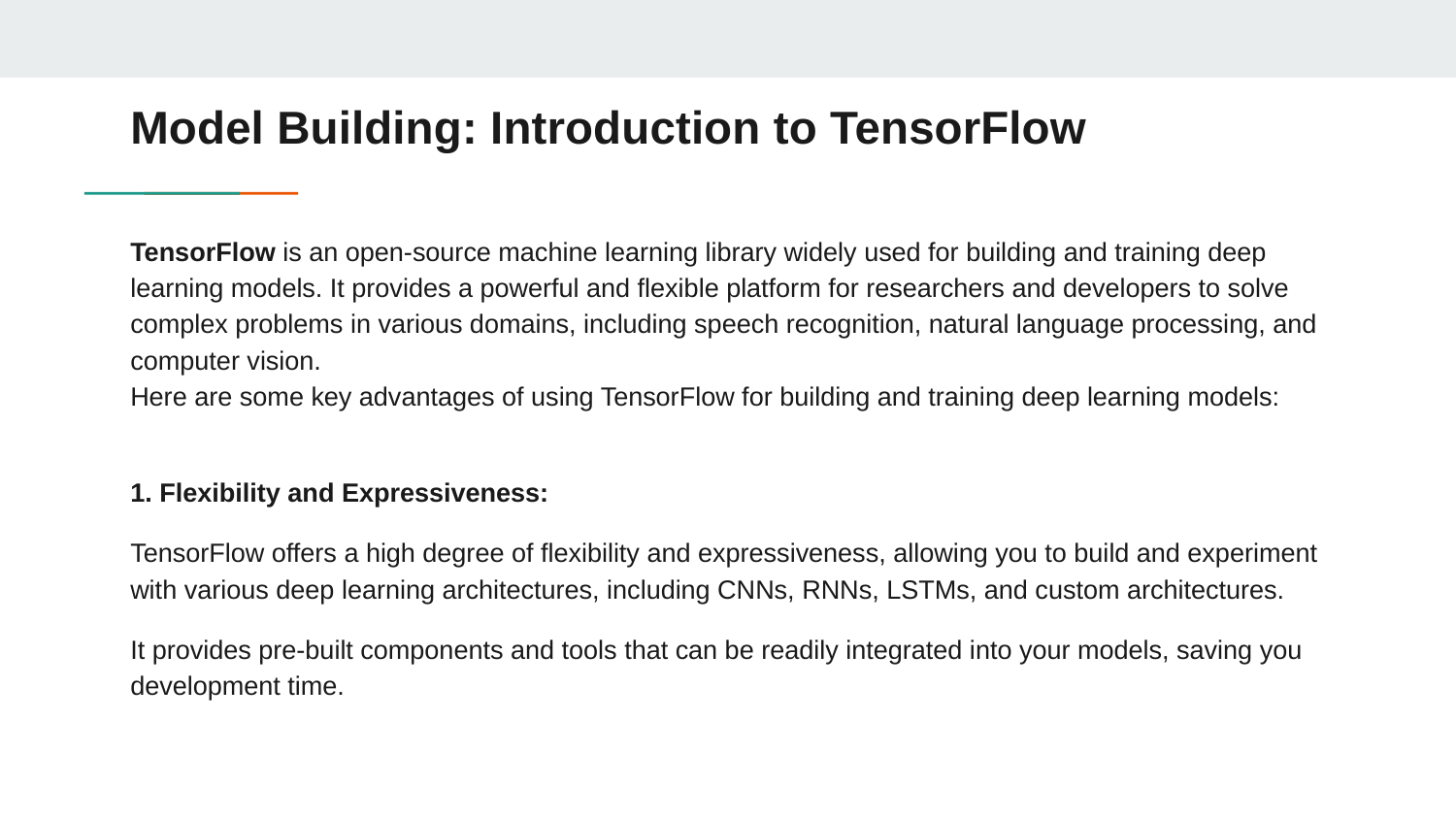

# Model Building: Introduction to TensorFlow
TensorFlow is an open-source machine learning library widely used for building and training deep learning models. It provides a powerful and flexible platform for researchers and developers to solve complex problems in various domains, including speech recognition, natural language processing, and computer vision.
Here are some key advantages of using TensorFlow for building and training deep learning models:
1. Flexibility and Expressiveness:
TensorFlow offers a high degree of flexibility and expressiveness, allowing you to build and experiment with various deep learning architectures, including CNNs, RNNs, LSTMs, and custom architectures.
It provides pre-built components and tools that can be readily integrated into your models, saving you development time.